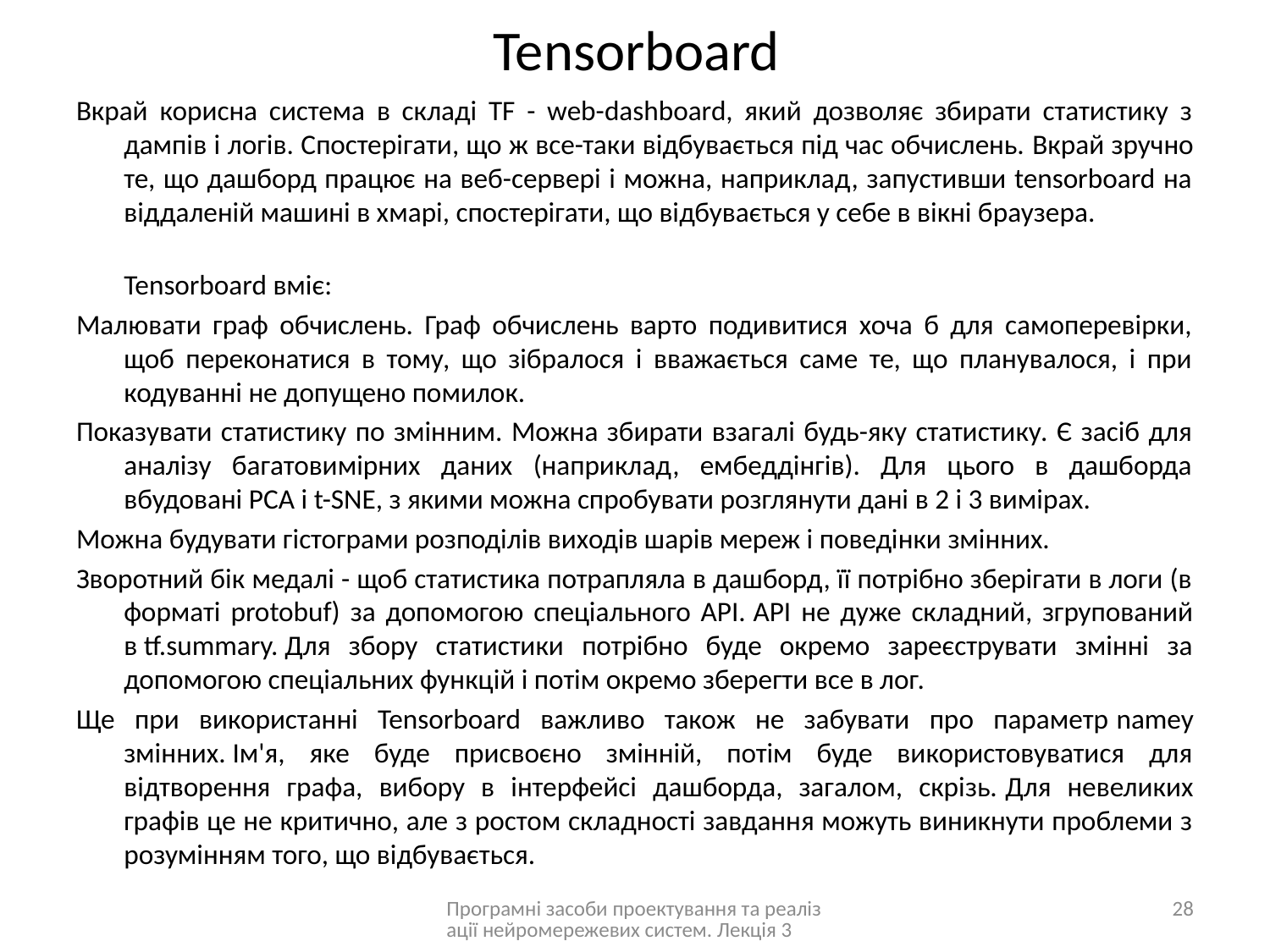

# Tensorboard
Вкрай корисна система в складі TF - web-dashboard, який дозволяє збирати статистику з дампів і логів. Спостерігати, що ж все-таки відбувається під час обчислень. Вкрай зручно те, що дашборд працює на веб-сервері і можна, наприклад, запустивши tensorboard на віддаленій машині в хмарі, спостерігати, що відбувається у себе в вікні браузера.
Tensorboard вміє:
Малювати граф обчислень. Граф обчислень варто подивитися хоча б для самоперевірки, щоб переконатися в тому, що зібралося і вважається саме те, що планувалося, і при кодуванні не допущено помилок.
Показувати статистику по змінним. Можна збирати взагалі будь-яку статистику. Є засіб для аналізу багатовимірних даних (наприклад, ембеддінгів). Для цього в дашборда вбудовані PCA і t-SNE, з якими можна спробувати розглянути дані в 2 і 3 вимірах.
Можна будувати гістограми розподілів виходів шарів мереж і поведінки змінних.
Зворотний бік медалі - щоб статистика потрапляла в дашборд, її потрібно зберігати в логи (в форматі protobuf) за допомогою спеціального API. API не дуже складний, згрупований в tf.summary. Для збору статистики потрібно буде окремо зареєструвати змінні за допомогою спеціальних функцій і потім окремо зберегти все в лог.
Ще при використанні Tensorboard важливо також не забувати про параметр nameу змінних. Ім'я, яке буде присвоєно змінній, потім буде використовуватися для відтворення графа, вибору в інтерфейсі дашборда, загалом, скрізь. Для невеликих графів це не критично, але з ростом складності завдання можуть виникнути проблеми з розумінням того, що відбувається.

Програмні засоби проектування та реалізації нейромережевих систем. Лекція 3
28